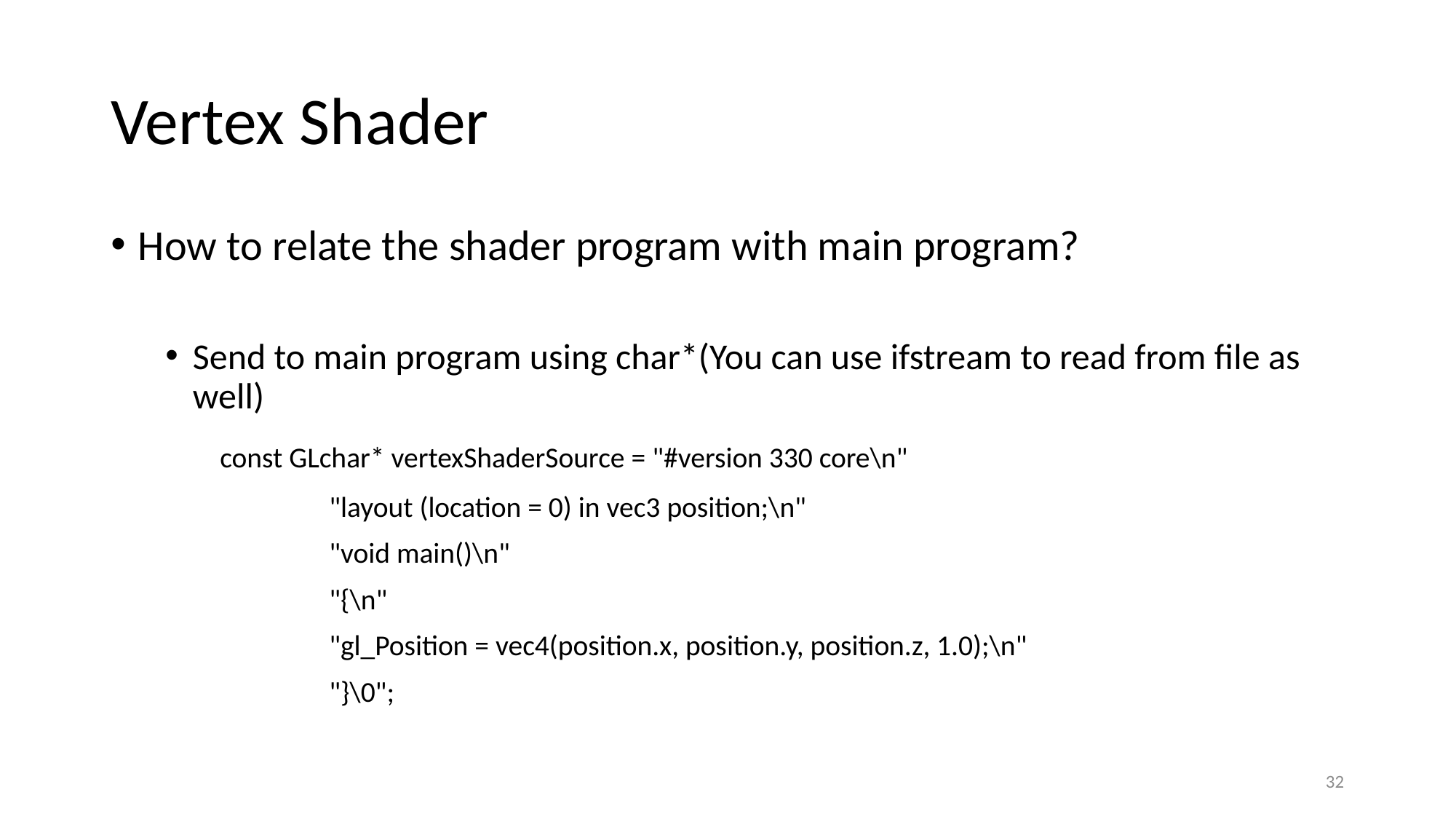

# Vertex Shader
How to relate the shader program with main program?

Send to main program using char*(You can use ifstream to read from file as well)
	const GLchar* vertexShaderSource = "#version 330 core\n"
		"layout (location = 0) in vec3 position;\n"
		"void main()\n"
		"{\n"
		"gl_Position = vec4(position.x, position.y, position.z, 1.0);\n"
		"}\0";

32